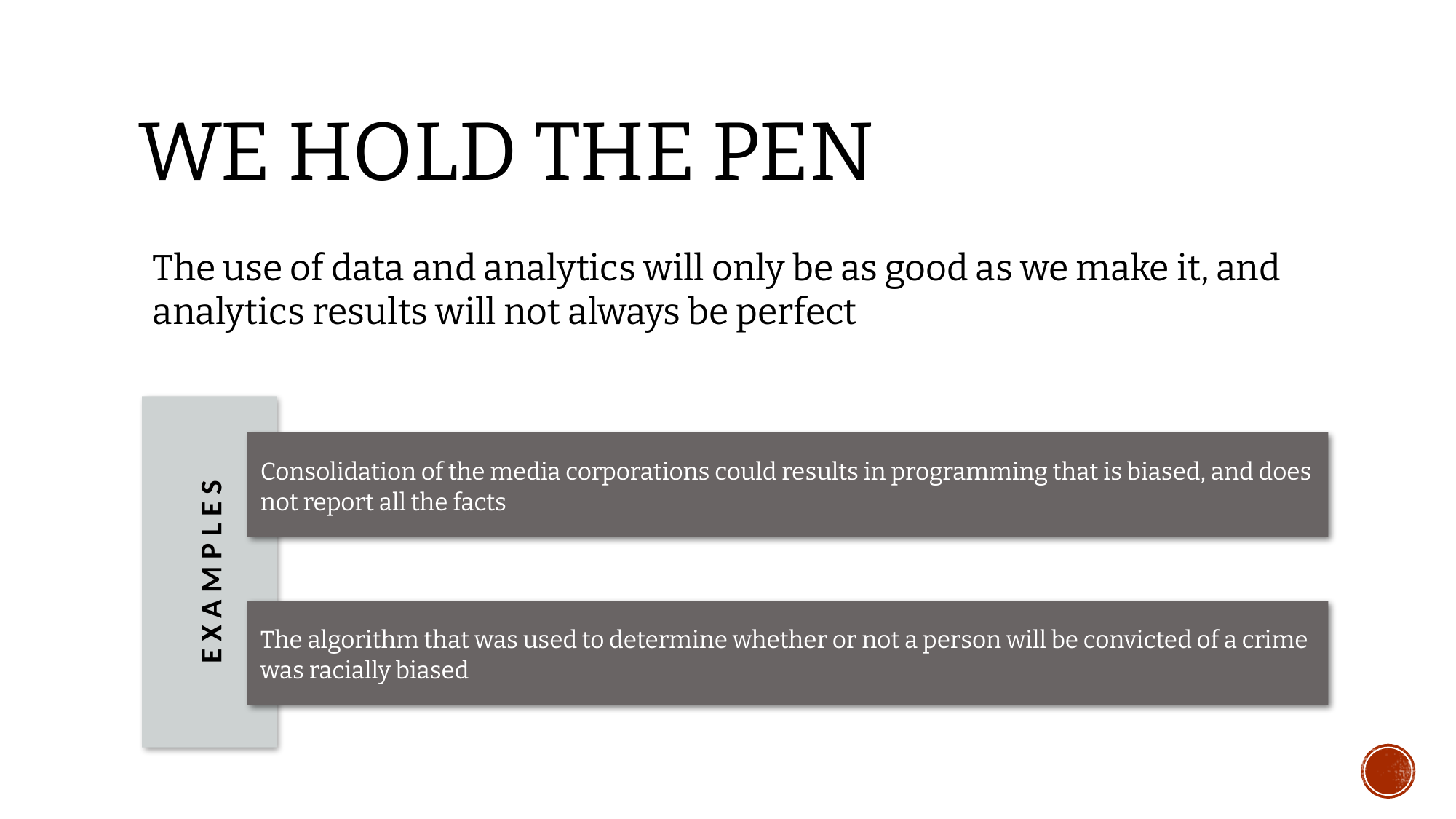

# We Hold the Pen
The use of data and analytics will only be as good as we make it, and analytics results will not always be perfect
E X A M P L E S
Consolidation of the media corporations could results in programming that is biased, and does not report all the facts
The algorithm that was used to determine whether or not a person will be convicted of a crime was racially biased